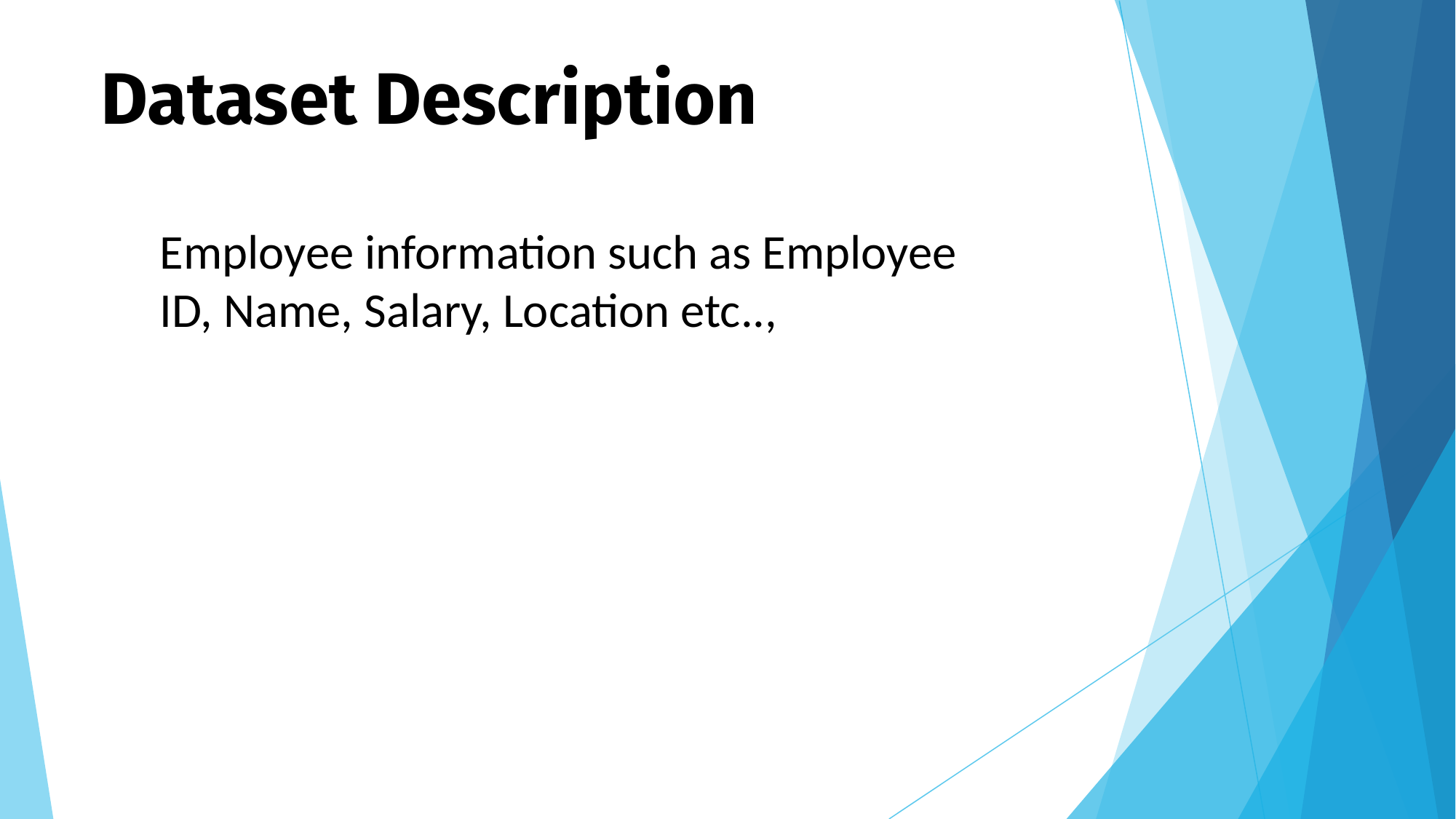

# Dataset Description
Employee information such as Employee ID, Name, Salary, Location etc..,